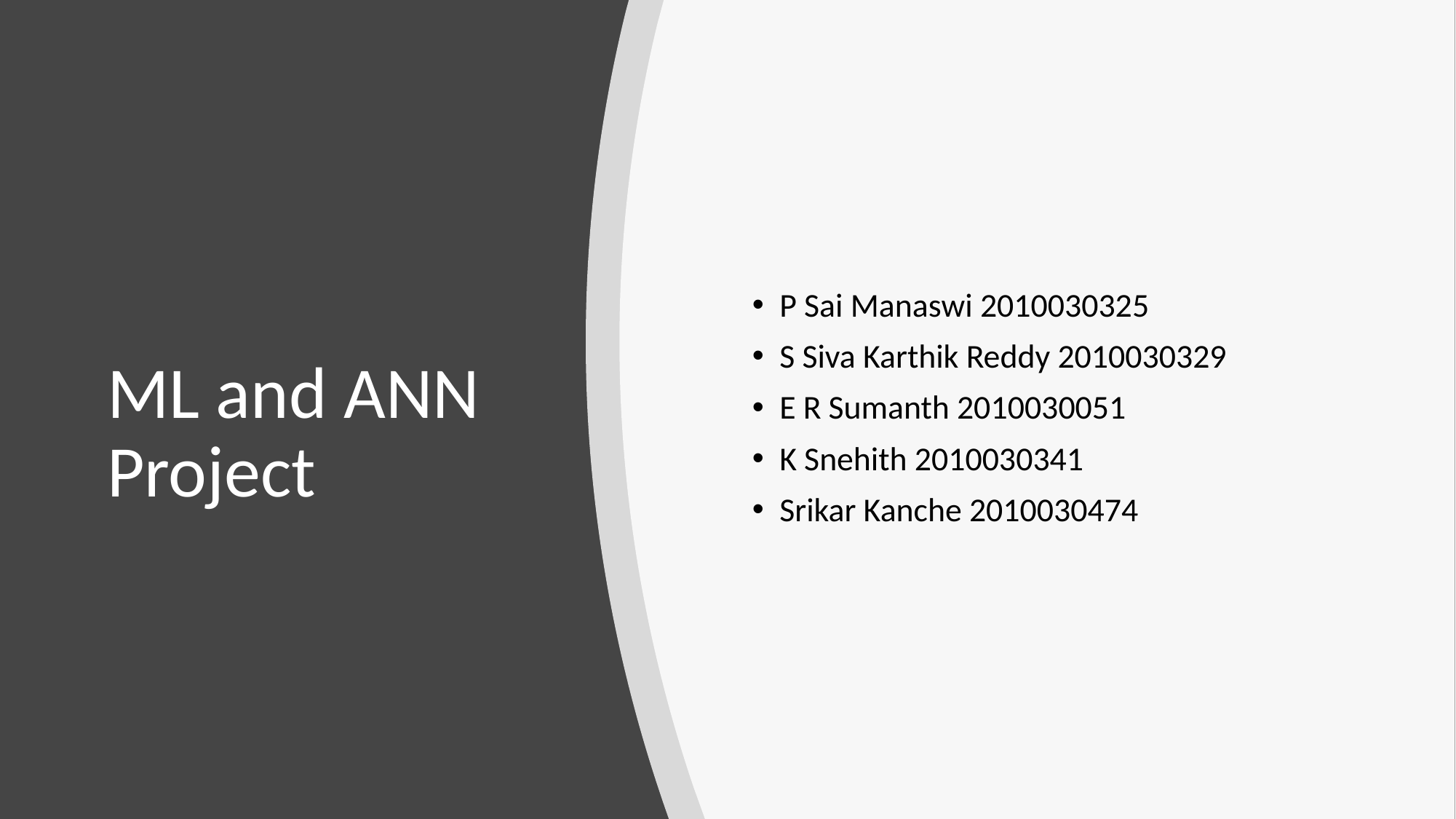

P Sai Manaswi 2010030325
S Siva Karthik Reddy 2010030329
E R Sumanth 2010030051
K Snehith 2010030341
Srikar Kanche 2010030474

# ML and ANN Project